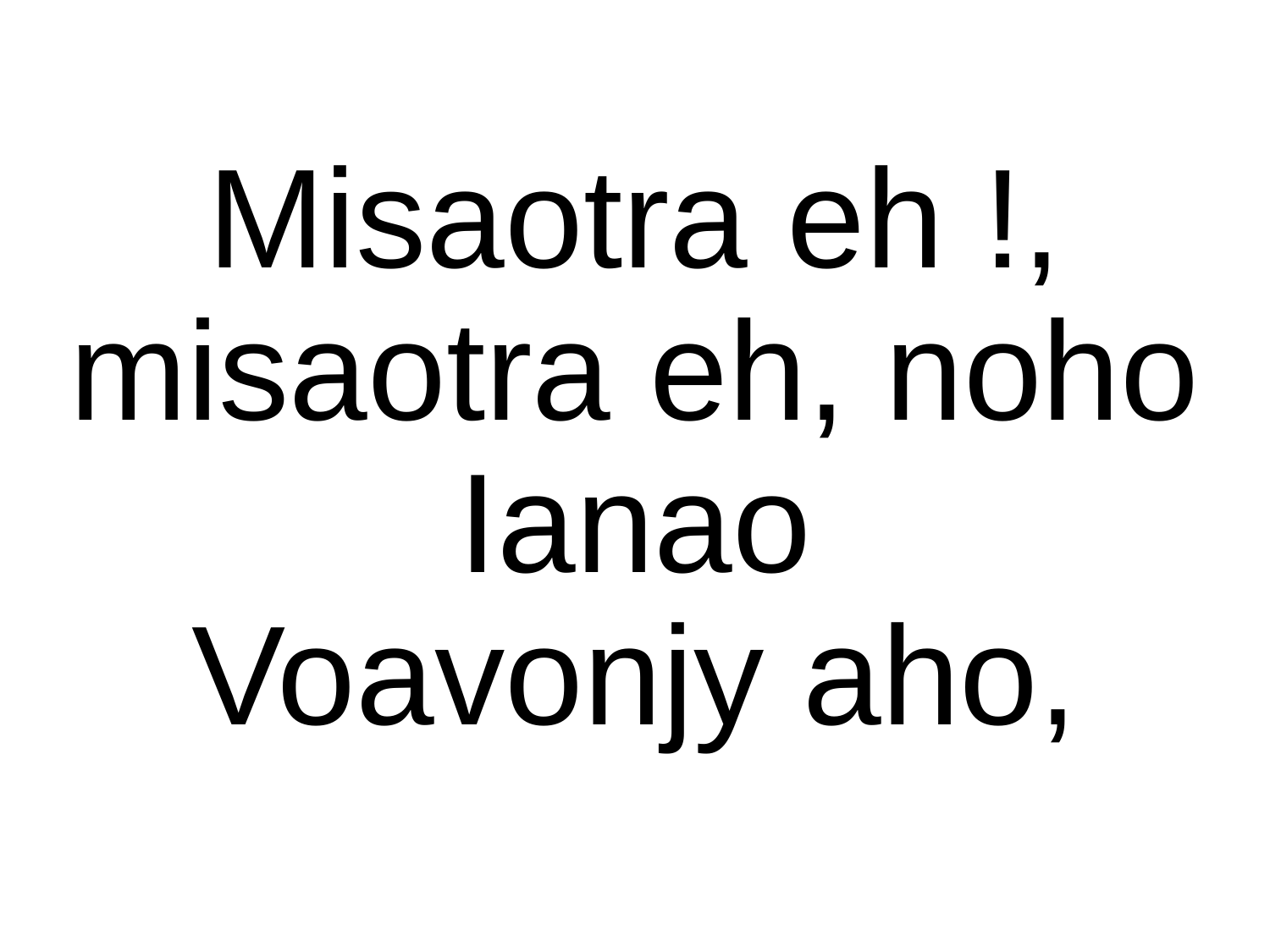

# Misaotra eh !, misaotra eh, noho Ianao Voavonjy aho,